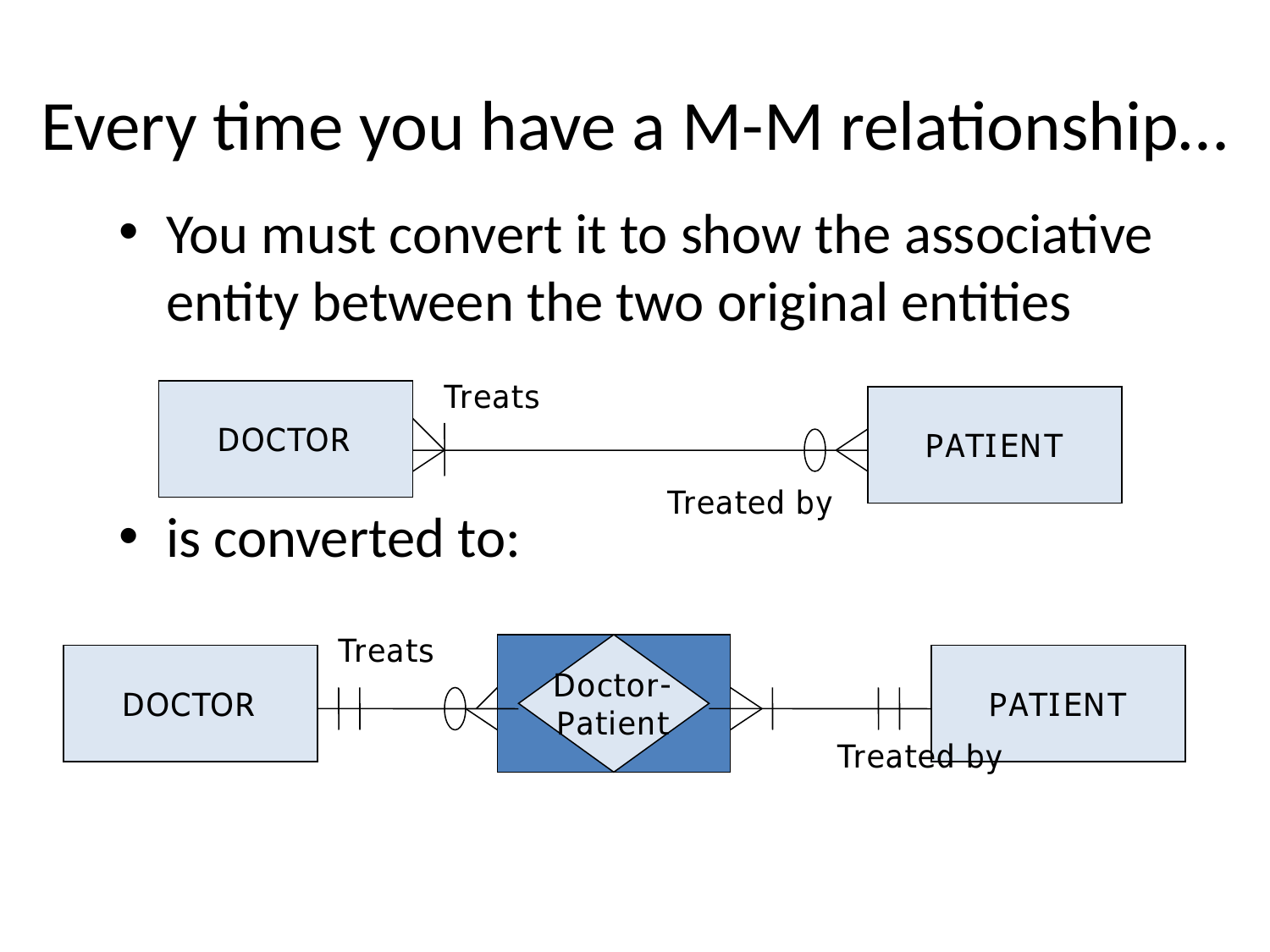

# Every time you have a M-M relationship…
You must convert it to show the associative entity between the two original entities

is converted to:
Treats
DOCTOR
PATIENT

Treated by
Treats

Doctor-
Patient
DOCTOR
PATIENT

Treated by